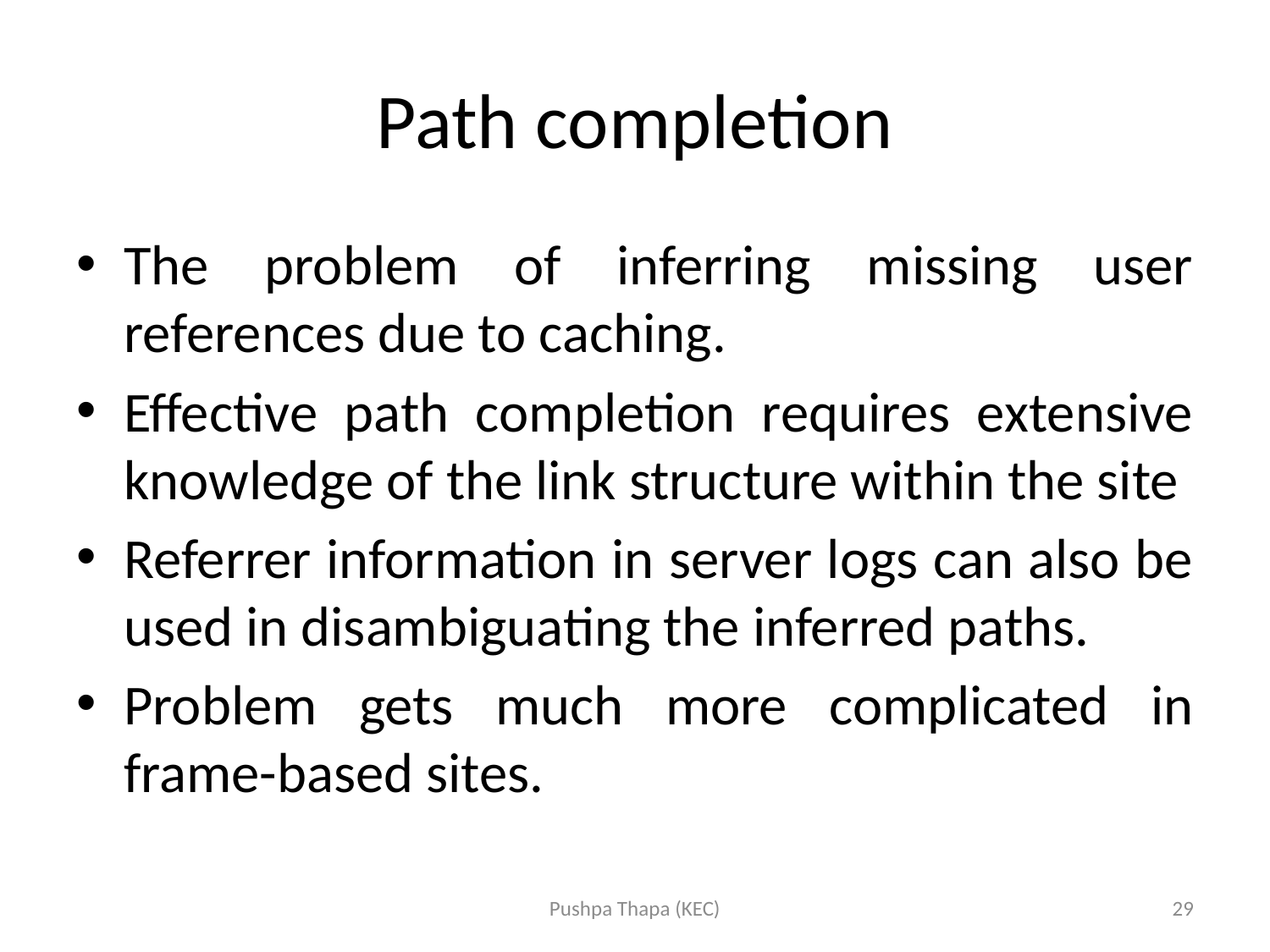

# Path completion
The problem of inferring missing user references due to caching.
Effective path completion requires extensive knowledge of the link structure within the site
Referrer information in server logs can also be used in disambiguating the inferred paths.
Problem gets much more complicated in frame-based sites.

Pushpa Thapa (KEC)
29